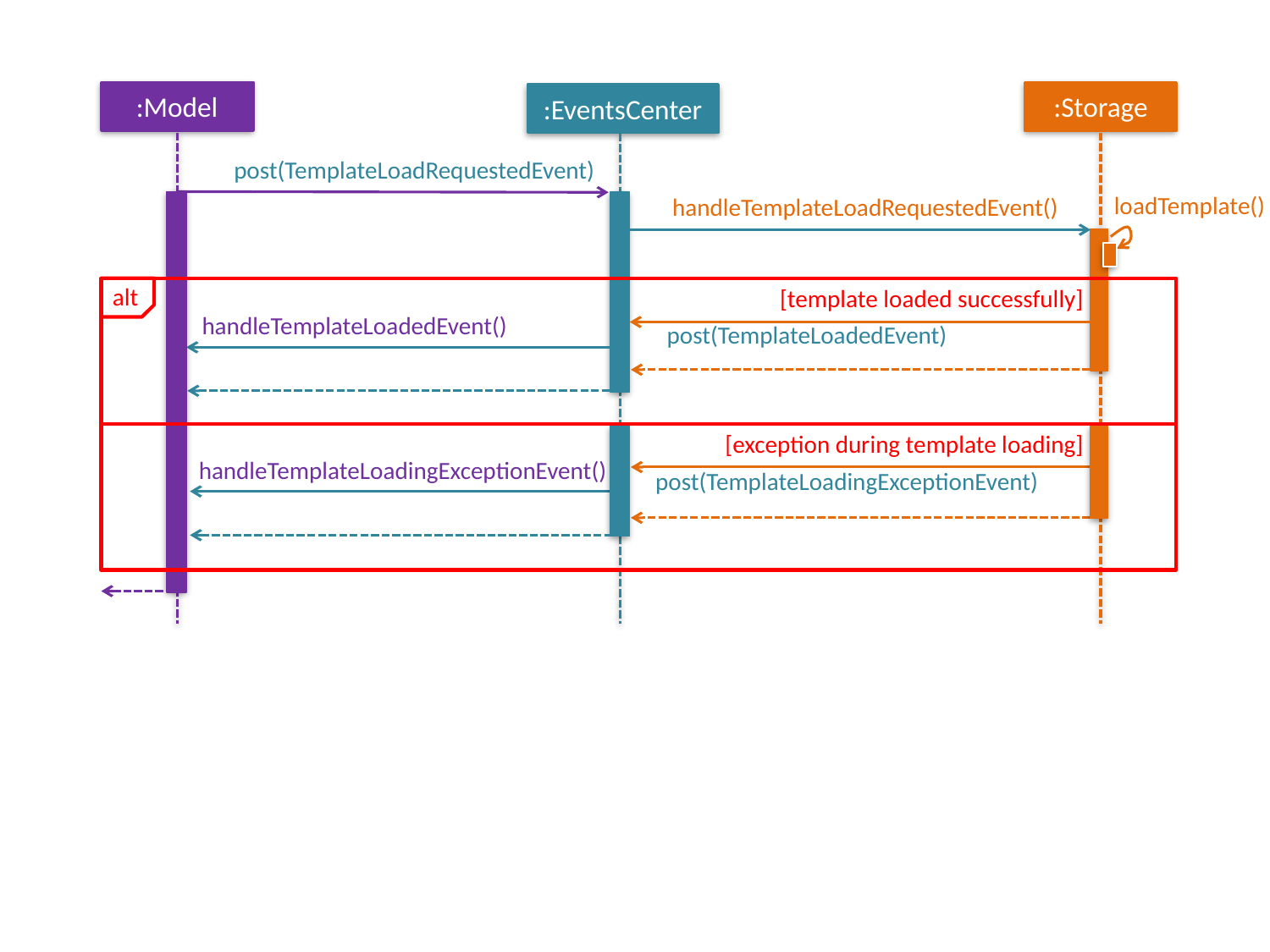

:Model
:Storage
:EventsCenter
post(TemplateLoadRequestedEvent)
loadTemplate()

handleTemplateLoadRequestedEvent()

alt

[template loaded successfully]
handleTemplateLoadedEvent()
post(TemplateLoadedEvent)

[exception during template loading]
handleTemplateLoadingExceptionEvent()
post(TemplateLoadingExceptionEvent)